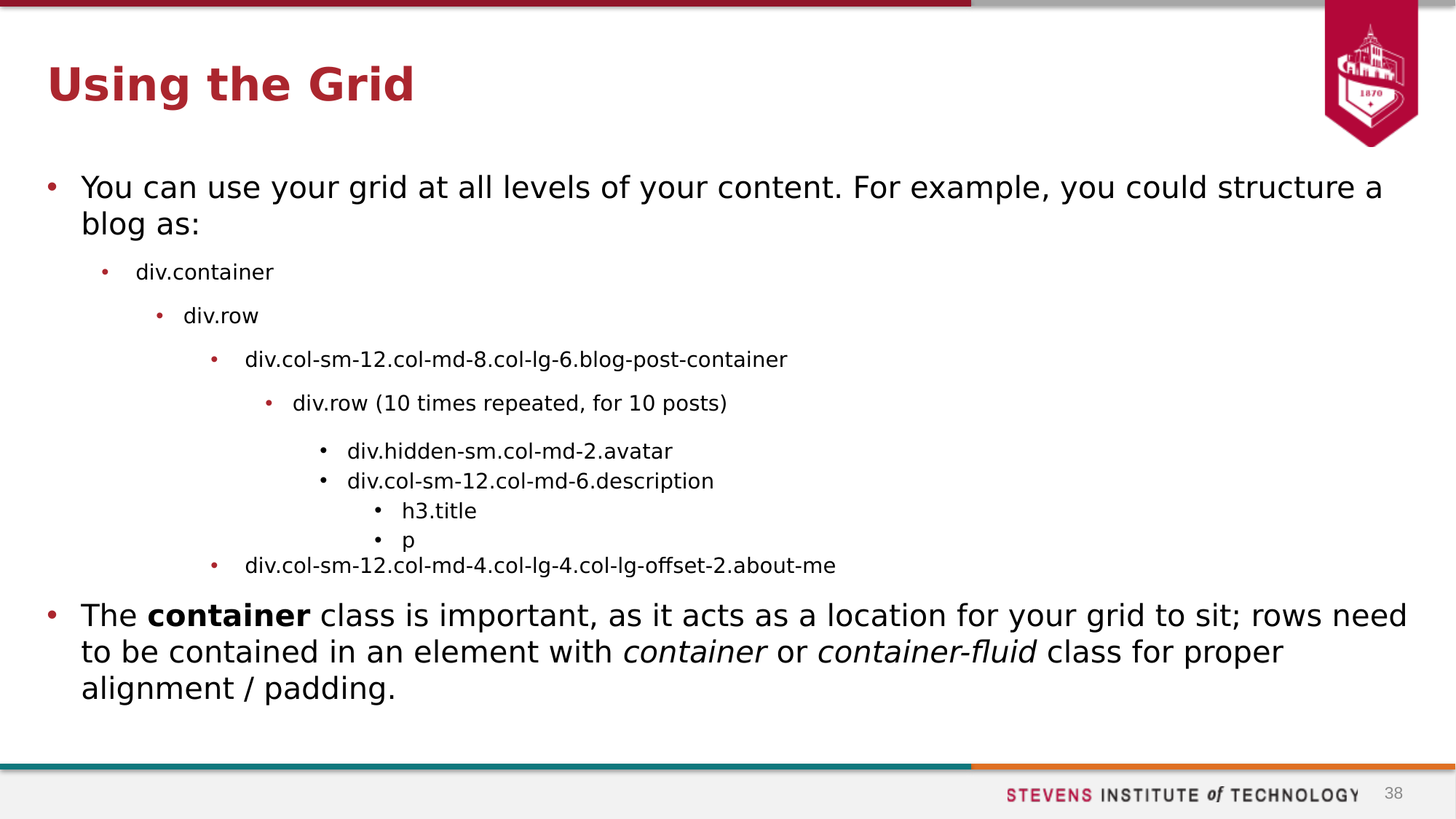

# Using the Grid
You can use your grid at all levels of your content. For example, you could structure a blog as:
div.container
div.row
div.col-sm-12.col-md-8.col-lg-6.blog-post-container
div.row (10 times repeated, for 10 posts)
div.hidden-sm.col-md-2.avatar
div.col-sm-12.col-md-6.description
h3.title
p
div.col-sm-12.col-md-4.col-lg-4.col-lg-offset-2.about-me
The container class is important, as it acts as a location for your grid to sit; rows need to be contained in an element with container or container-fluid class for proper alignment / padding.
38